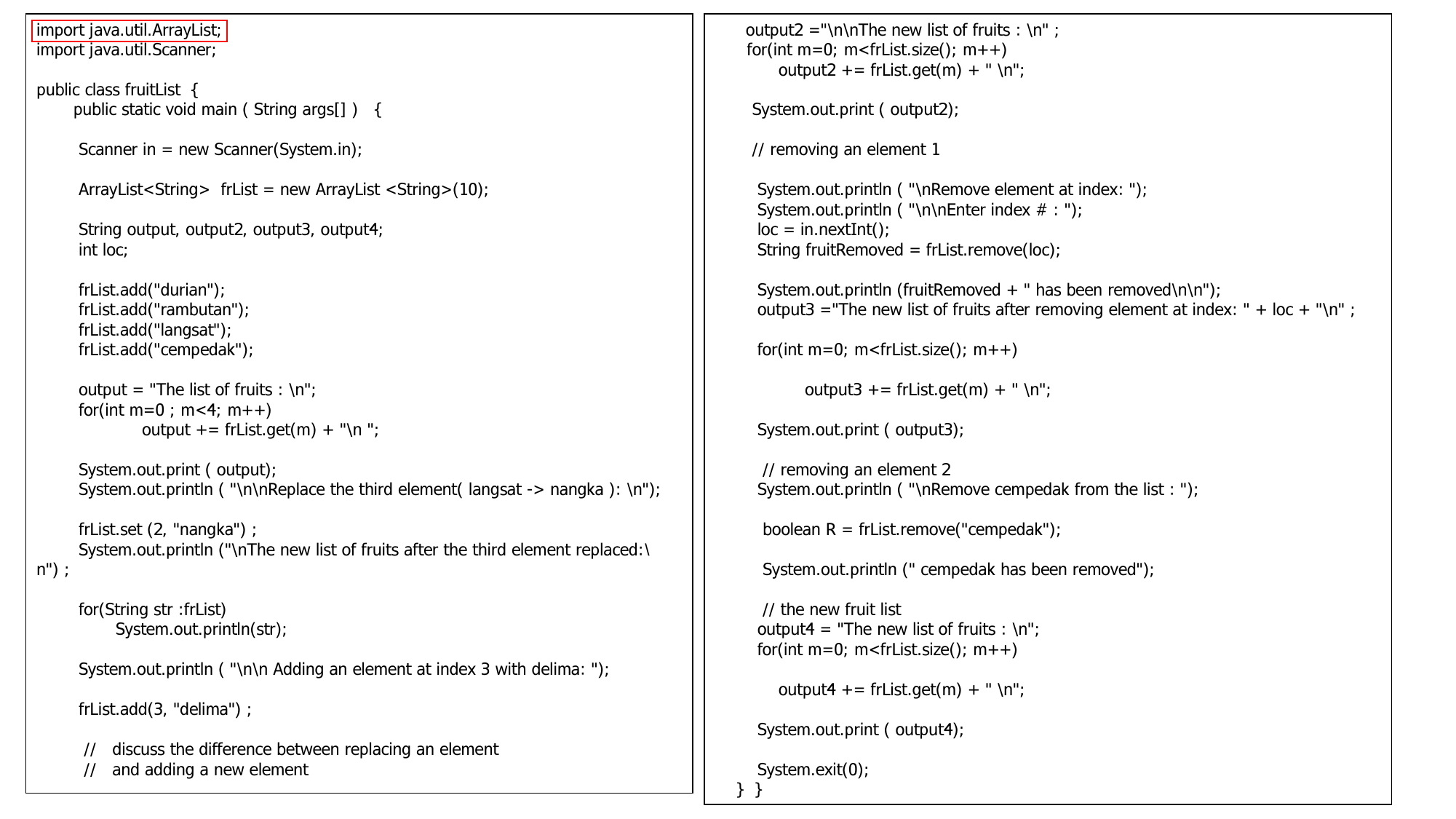

import java.util.ArrayList;
import java.util.Scanner;

public class fruitList  {
       public static void main ( String args[] )   {

        Scanner in = new Scanner(System.in);

        ArrayList<String>  frList = new ArrayList <String>(10);

        String output, output2, output3, output4;
        int loc;

        frList.add("durian");
        frList.add("rambutan");
        frList.add("langsat");
        frList.add("cempedak");

        output = "The list of fruits : \n";
        for(int m=0 ; m<4; m++)
                    output += frList.get(m) + "\n ";

        System.out.print ( output);
        System.out.println ( "\n\nReplace the third element( langsat -> nangka ): \n");

        frList.set (2, "nangka") ;
        System.out.println ("\nThe new list of fruits after the third element replaced:\n") ;

        for(String str :frList)
               System.out.println(str);

        System.out.println ( "\n\n Adding an element at index 3 with delima: ");

        frList.add(3, "delima") ;

         //   discuss the difference between replacing an element
         //   and adding a new element

        output2 ="\n\nThe new list of fruits : \n" ;
      for(int m=0; m<frList.size(); m++)
            output2 += frList.get(m) + " \n";

       System.out.print ( output2);

       // removing an element 1

        System.out.println ( "\nRemove element at index: ");
        System.out.println ( "\n\nEnter index # : ");
        loc = in.nextInt();
        String fruitRemoved = frList.remove(loc);

        System.out.println (fruitRemoved + " has been removed\n\n");
        output3 ="The new list of fruits after removing element at index: " + loc + "\n" ;

        for(int m=0; m<frList.size(); m++)

                 output3 += frList.get(m) + " \n";

        System.out.print ( output3);

         // removing an element 2
        System.out.println ( "\nRemove cempedak from the list : ");

         boolean R = frList.remove("cempedak");

         System.out.println (" cempedak has been removed");

         // the new fruit list
        output4 = "The new list of fruits : \n";
        for(int m=0; m<frList.size(); m++)

            output4 += frList.get(m) + " \n";

        System.out.print ( output4);

        System.exit(0);
    }  }